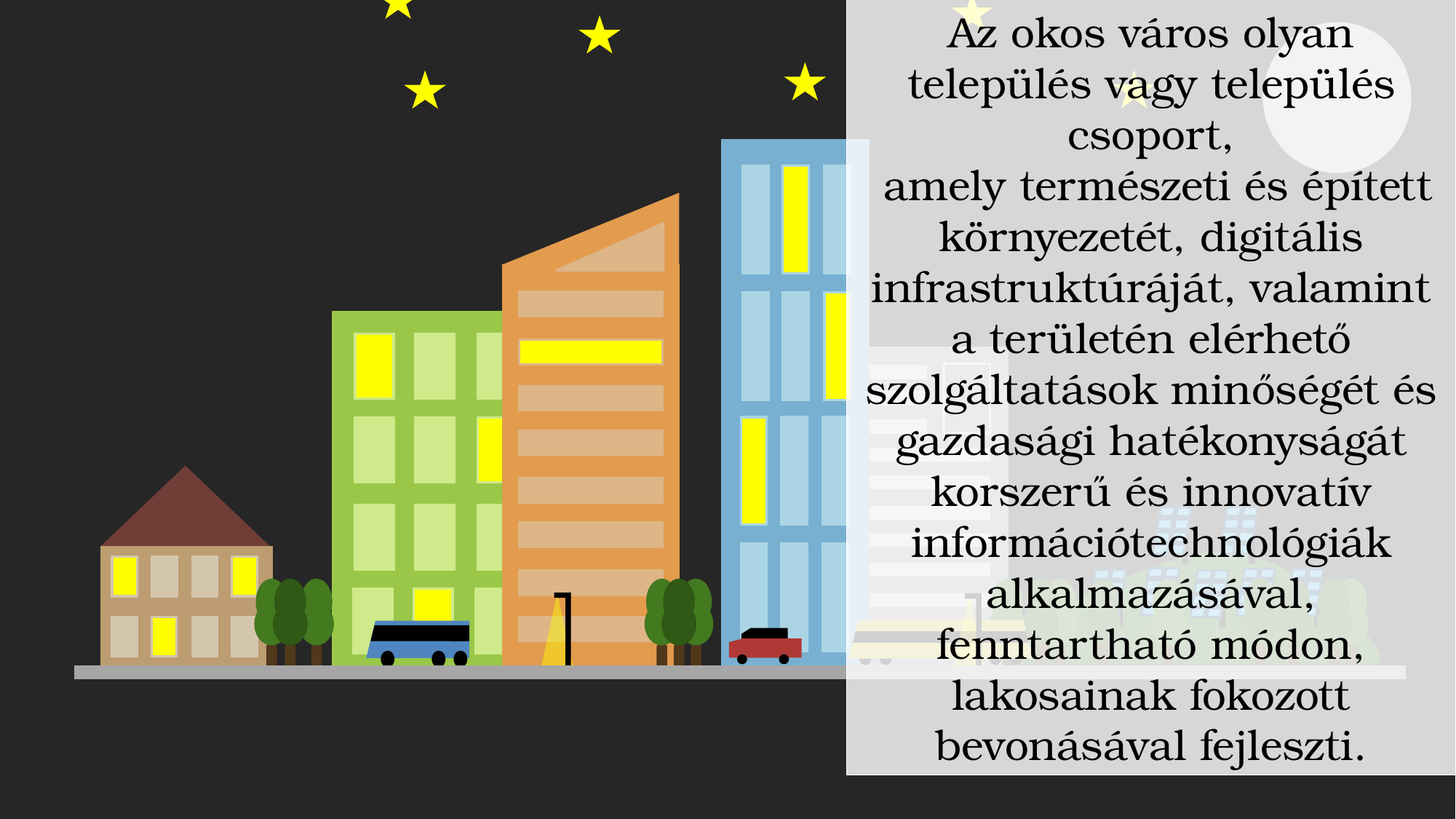

Az okos város olyan település vagy település csoport,
 amely természeti és épített környezetét, digitális infrastruktúráját, valamint a területén elérhető szolgáltatások minőségét és gazdasági hatékonyságát korszerű és innovatív információtechnológiák alkalmazásával, fenntartható módon, lakosainak fokozott bevonásával fejleszti.